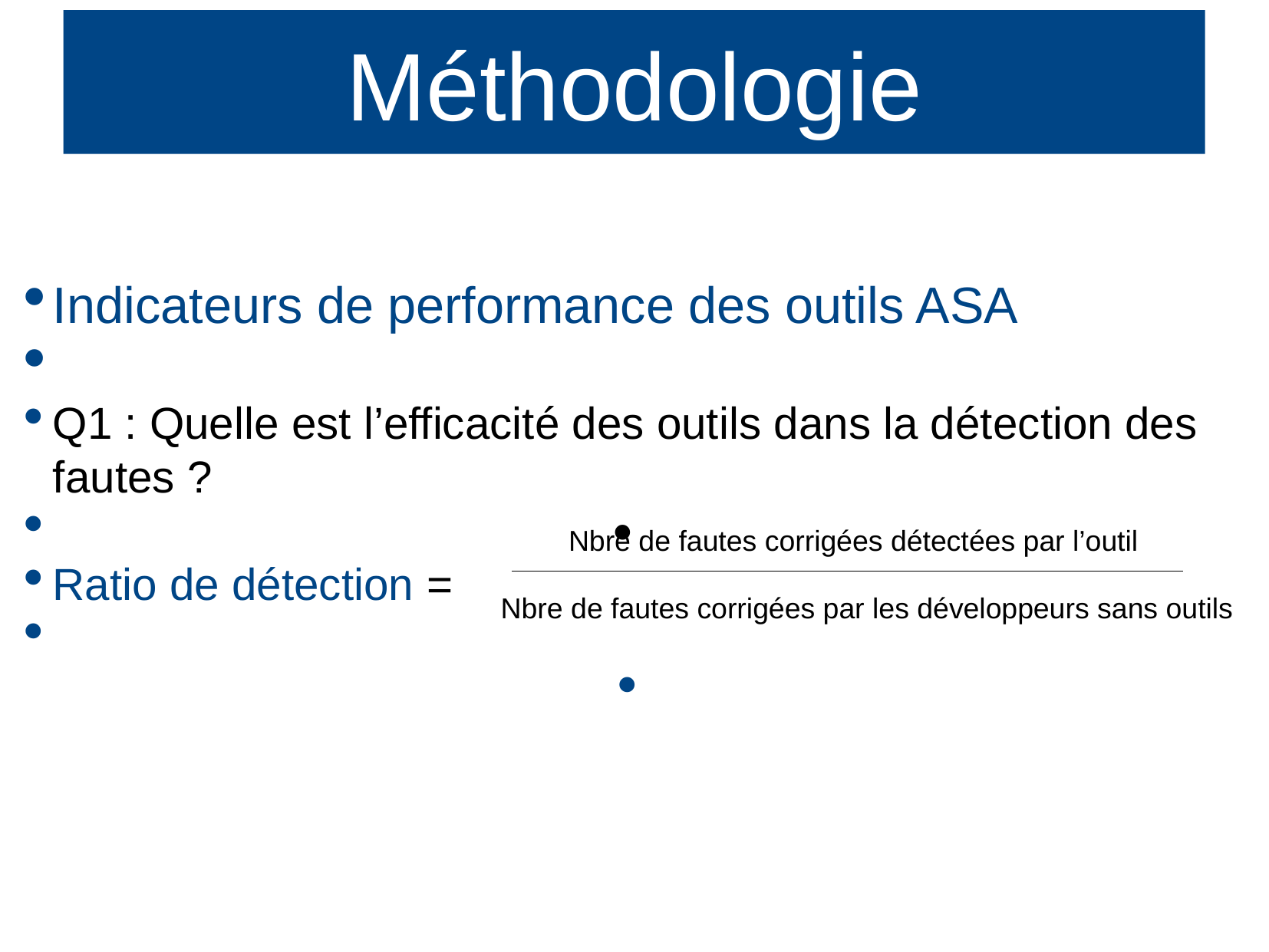

Méthodologie

Indicateurs de performance des outils ASA

Q1 : Quelle est l’efficacité des outils dans la détection des fautes ?

Ratio de détection =

Nbre de fautes corrigées détectées par l’outil

Nbre de fautes corrigées par les développeurs sans outils